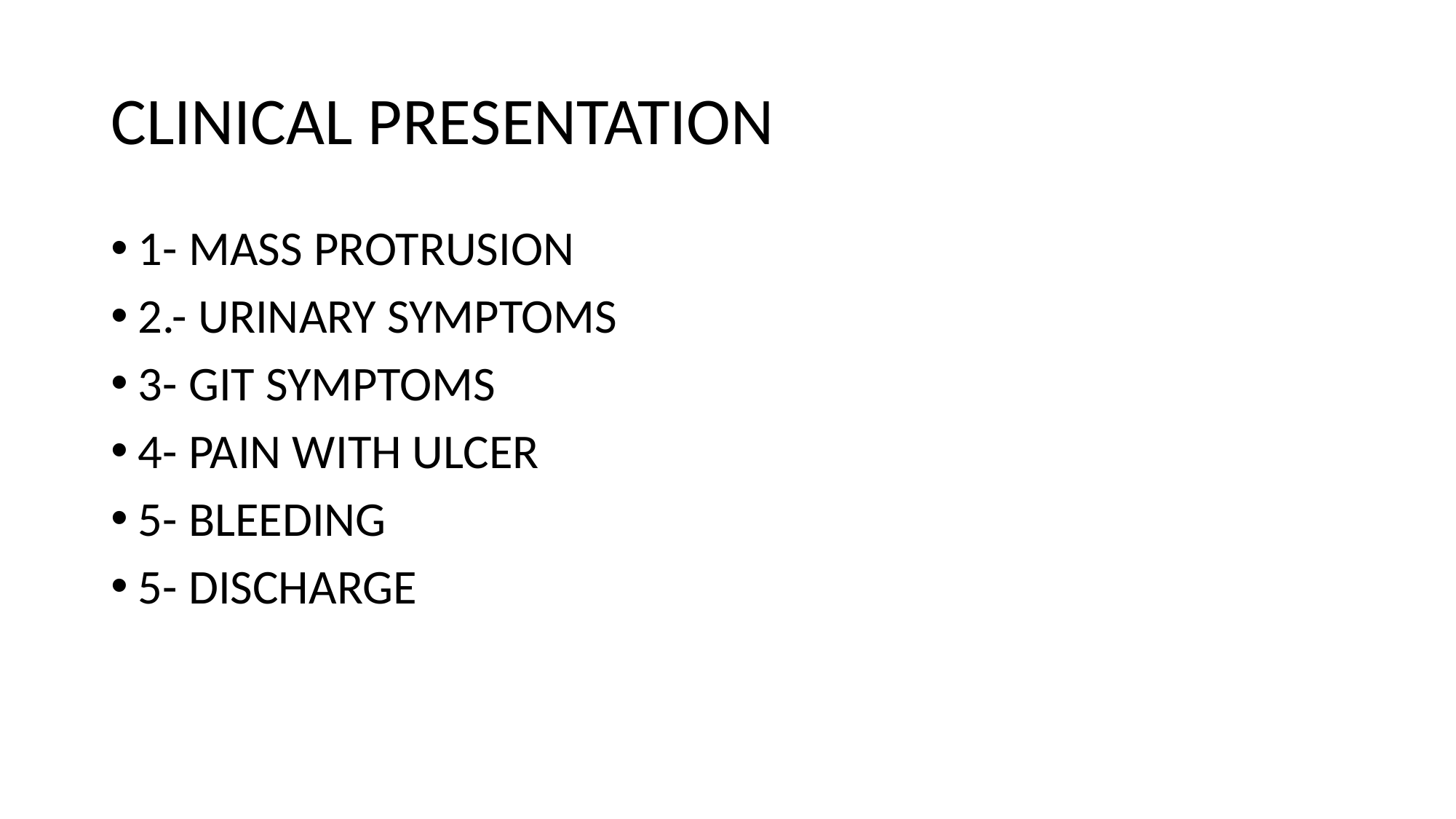

# CLINICAL PRESENTATION
1- MASS PROTRUSION
2.- URINARY SYMPTOMS
3- GIT SYMPTOMS
4- PAIN WITH ULCER
5- BLEEDING
5- DISCHARGE